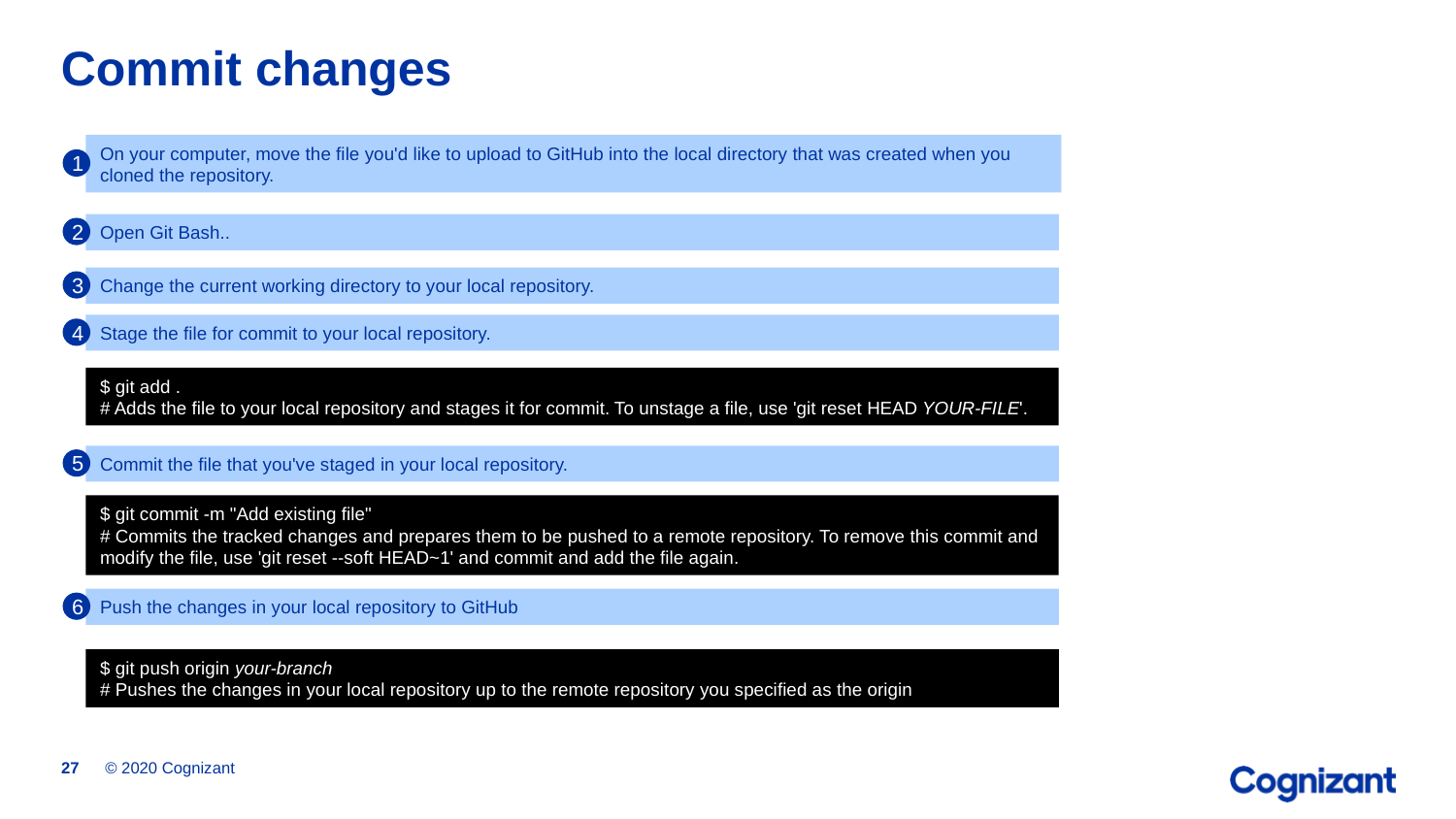

# Commit changes
On your computer, move the file you'd like to upload to GitHub into the local directory that was created when you cloned the repository.
1
Open Git Bash..
2
Change the current working directory to your local repository.
3
Stage the file for commit to your local repository.
4
$ git add .
# Adds the file to your local repository and stages it for commit. To unstage a file, use 'git reset HEAD YOUR-FILE'.
Commit the file that you've staged in your local repository.
5
$ git commit -m "Add existing file"
# Commits the tracked changes and prepares them to be pushed to a remote repository. To remove this commit and modify the file, use 'git reset --soft HEAD~1' and commit and add the file again.
Push the changes in your local repository to GitHub
6
$ git push origin your-branch
# Pushes the changes in your local repository up to the remote repository you specified as the origin
© 2020 Cognizant
27